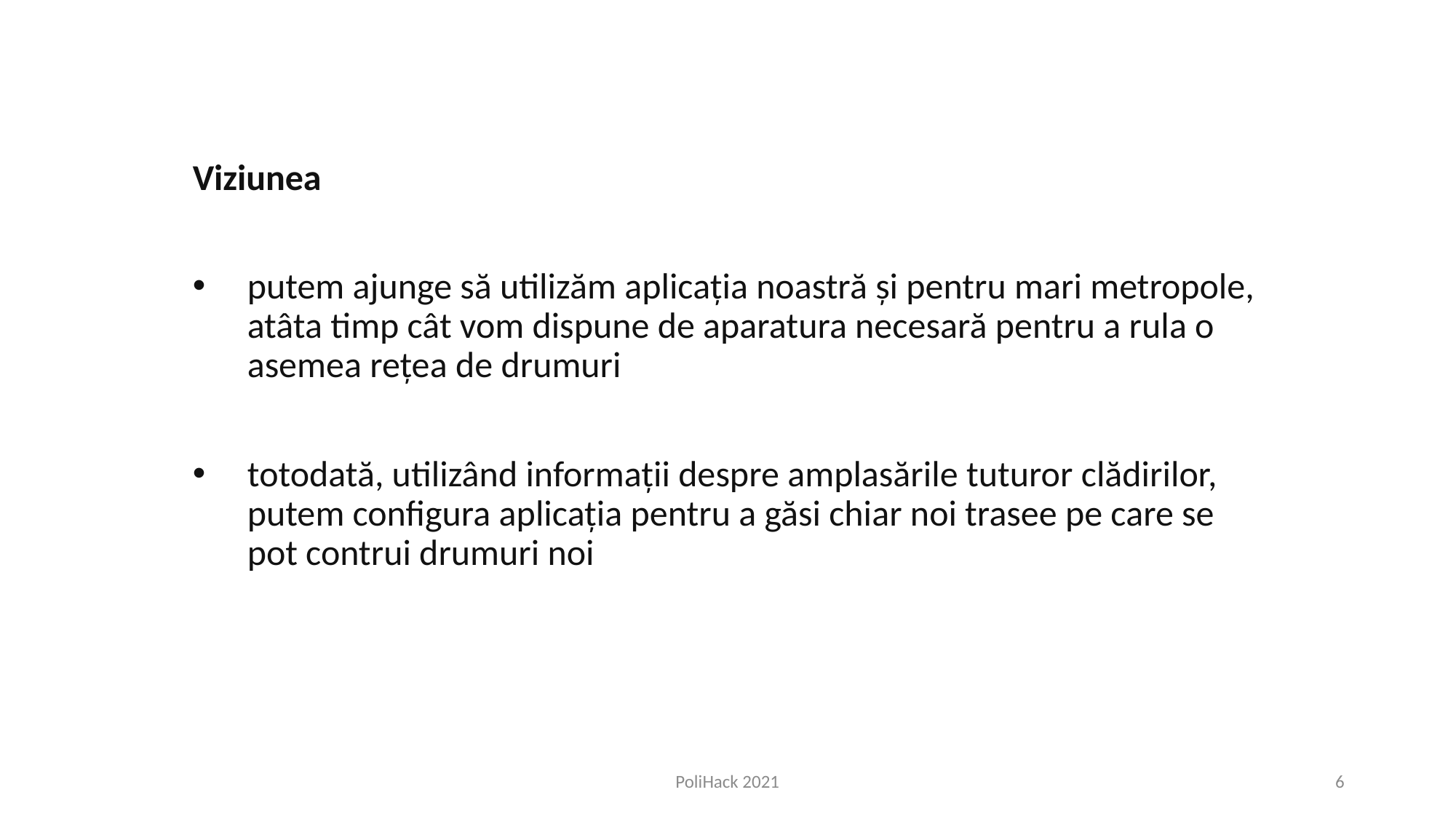

Viziunea

putem ajunge să utilizăm aplicația noastră și pentru mari metropole, atâta timp cât vom dispune de aparatura necesară pentru a rula o asemea rețea de drumuri

totodată, utilizând informații despre amplasările tuturor clădirilor, putem configura aplicația pentru a găsi chiar noi trasee pe care se pot contrui drumuri noi

PoliHack 2021
6